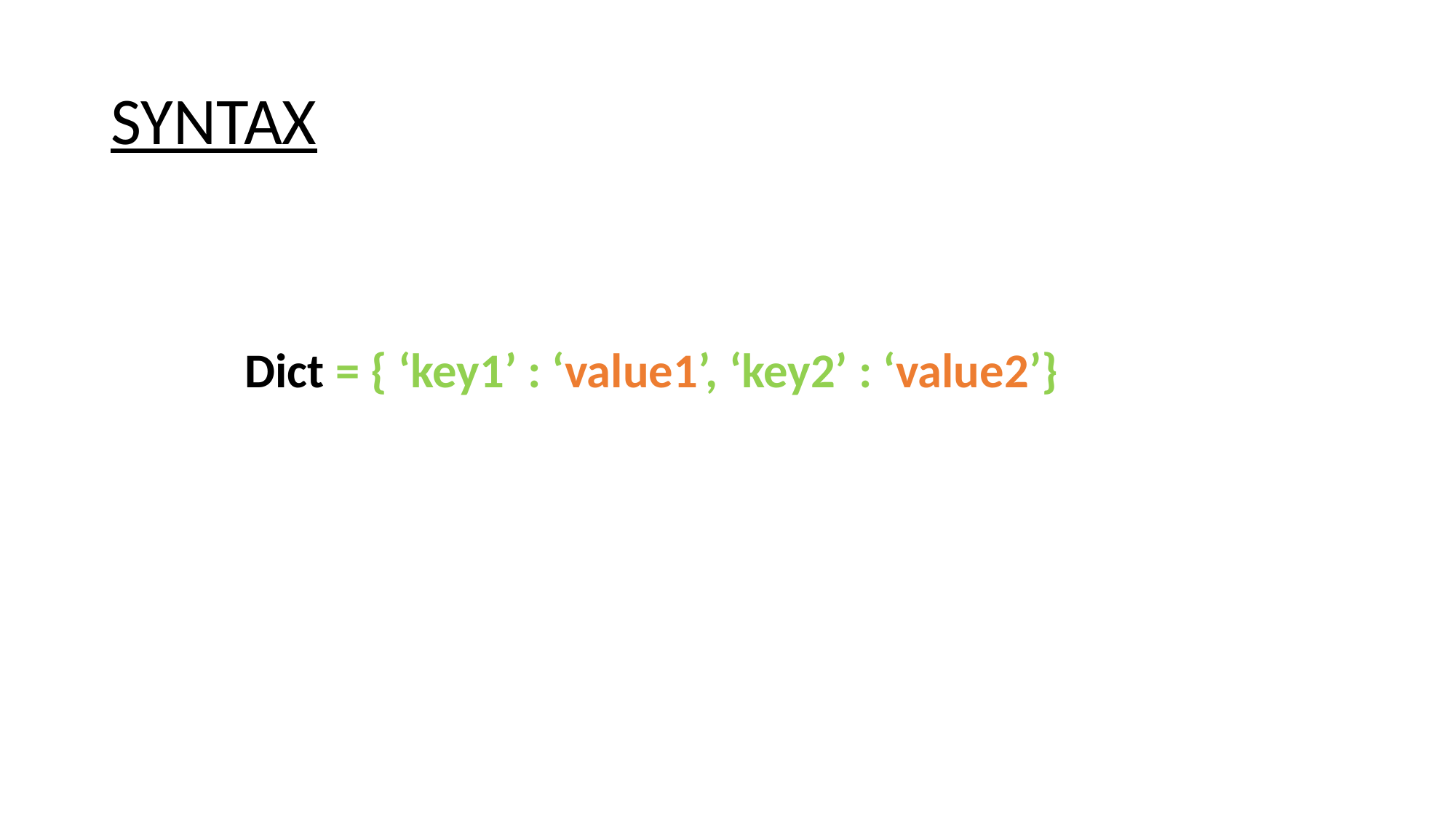

# SYNTAX

	Dict = { ‘key1’ : ‘value1’, ‘key2’ : ‘value2’}